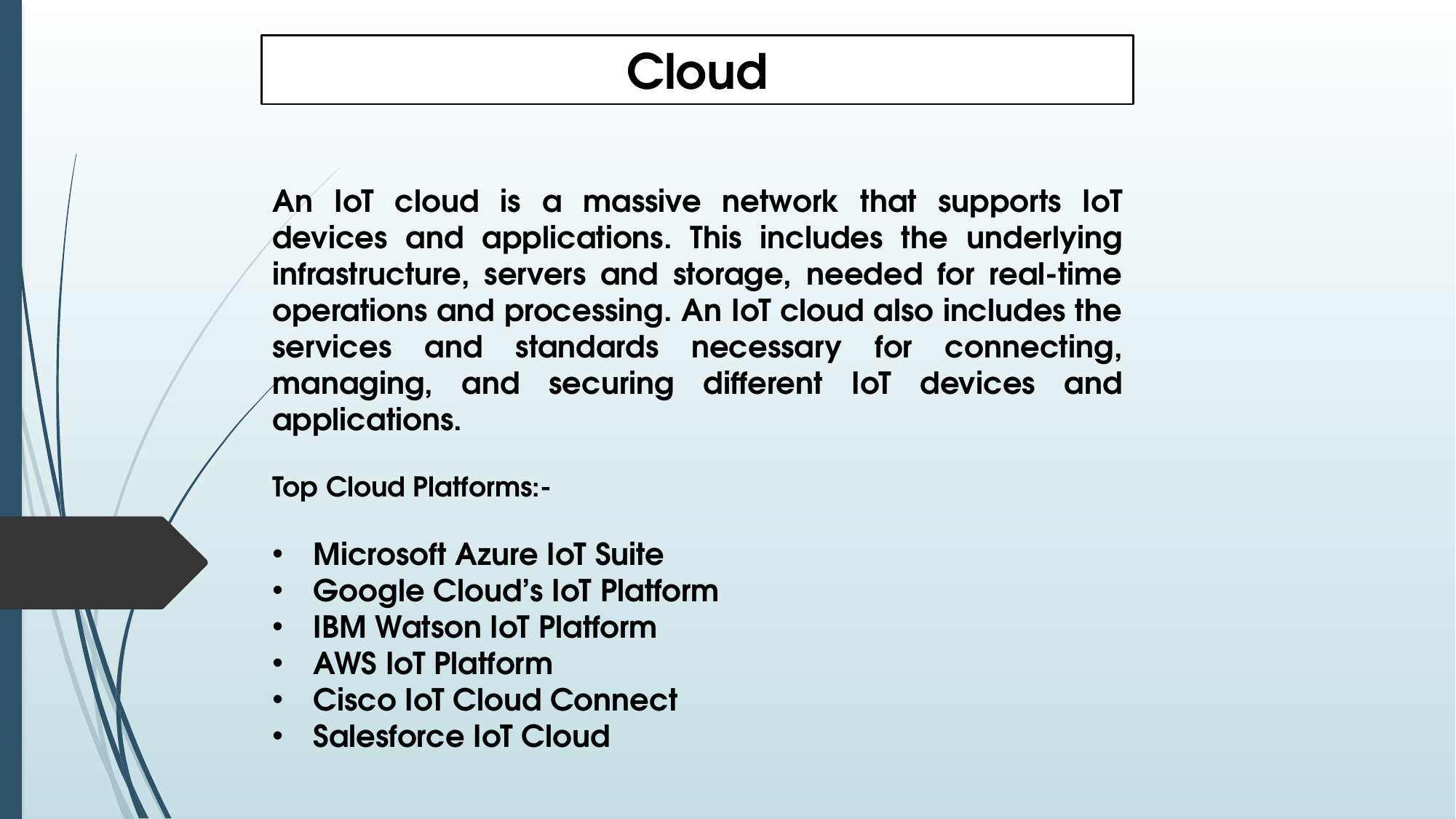

Cloud
An IoT cloud is a massive network that supports IoT devices and applications. This includes the underlying infrastructure, servers and storage, needed for real-time operations and processing. An IoT cloud also includes the services and standards necessary for connecting, managing, and securing different IoT devices and applications.

Top Cloud Platforms:-

Microsoft Azure IoT Suite
Google Cloud’s IoT Platform
IBM Watson IoT Platform
AWS IoT Platform
Cisco IoT Cloud Connect
Salesforce IoT Cloud